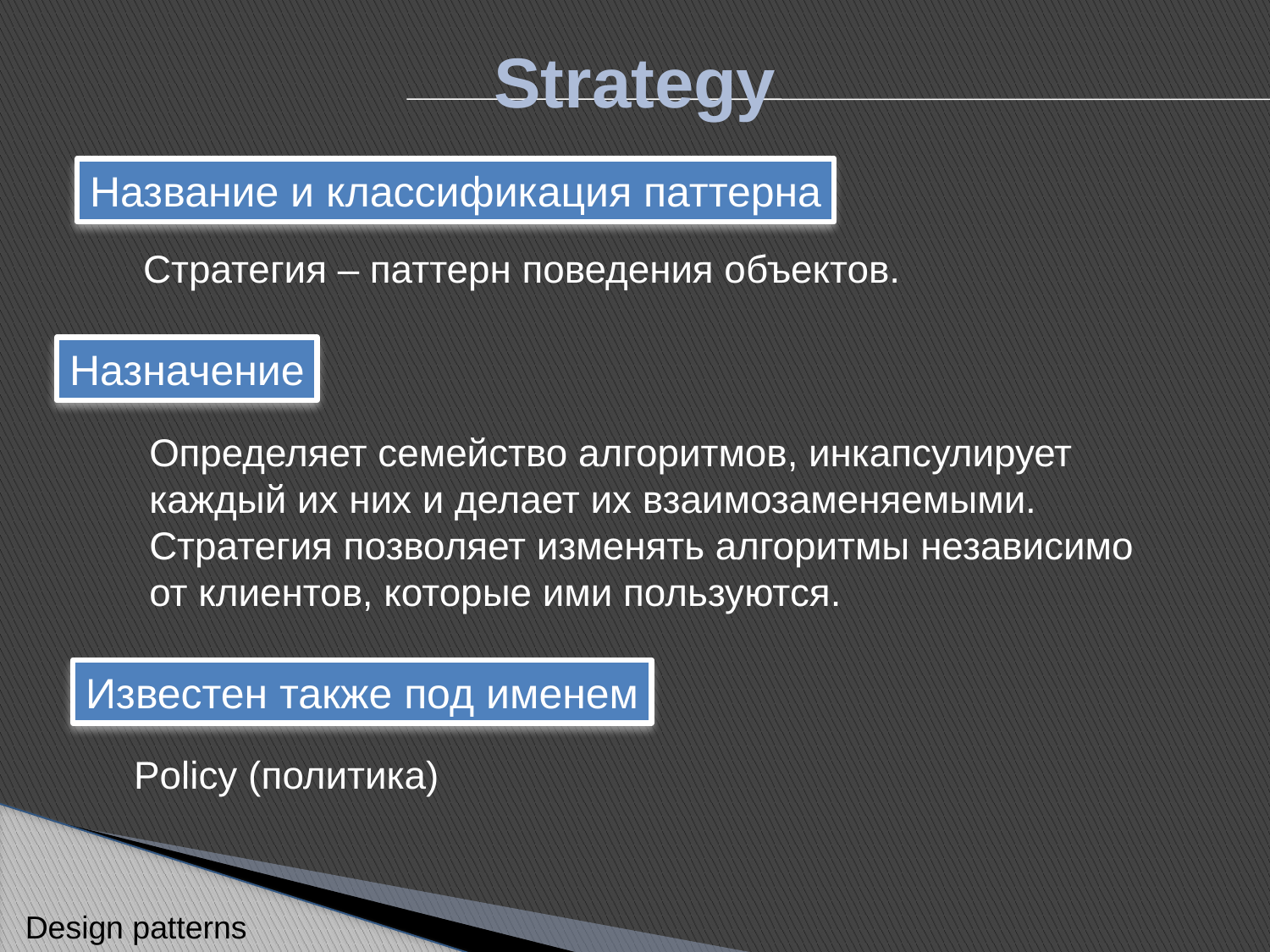

Strategy
Название и классификация паттерна
Стратегия – паттерн поведения объектов.
Назначение
Определяет семейство алгоритмов, инкапсулирует
каждый их них и делает их взаимозаменяемыми.
Стратегия позволяет изменять алгоритмы независимо
от клиентов, которые ими пользуются.
Известен также под именем
Policy (политика)
Design patterns